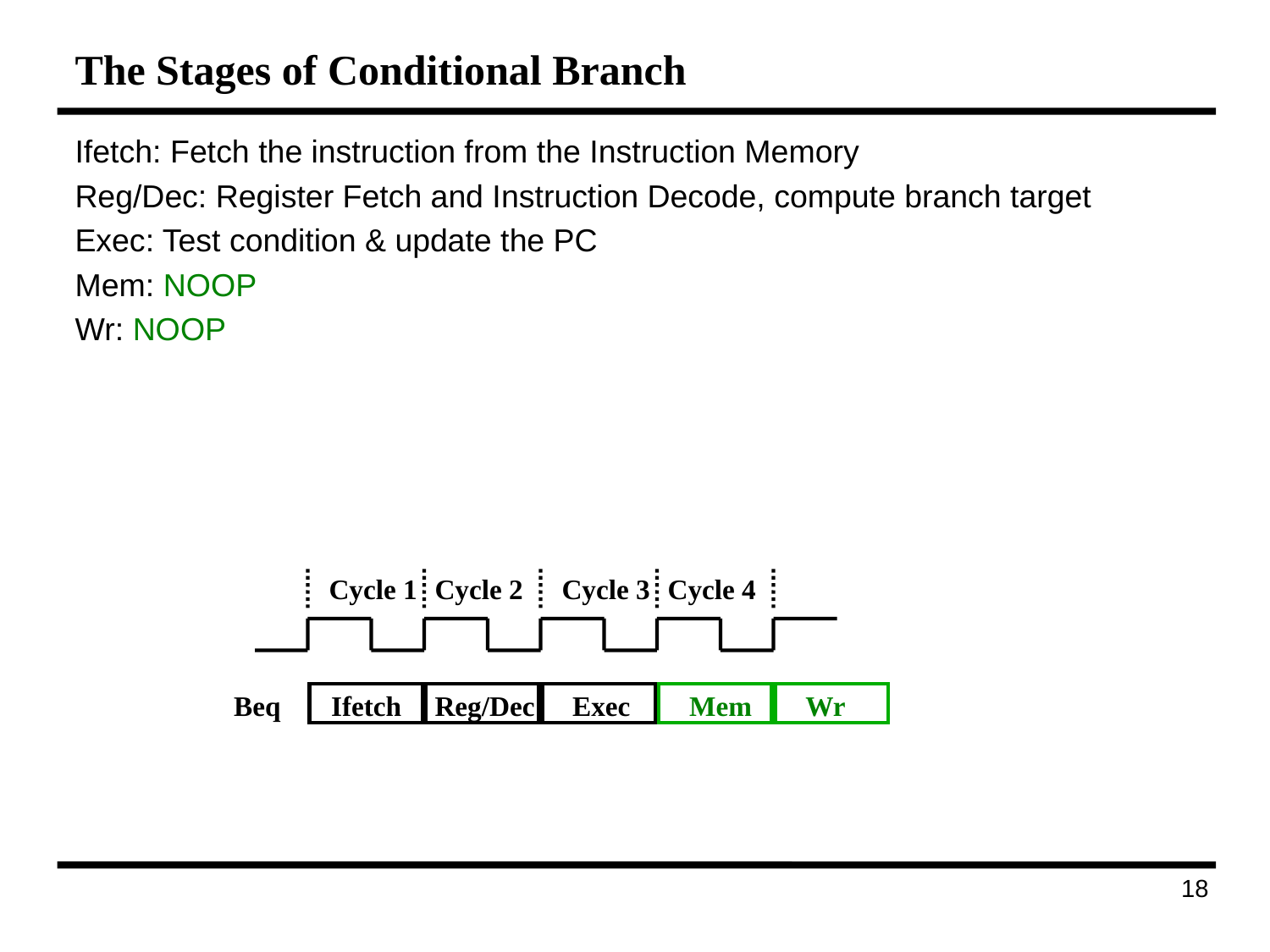

# The Stages of Conditional Branch
Ifetch: Fetch the instruction from the Instruction Memory
Reg/Dec: Register Fetch and Instruction Decode, compute branch target
Exec: Test condition & update the PC
Mem: NOOP
Wr: NOOP

Cycle 1
Cycle 2

Cycle 3
Cycle 4

Beq
Ifetch

Reg/Dec

Exec

Mem

Wr

18